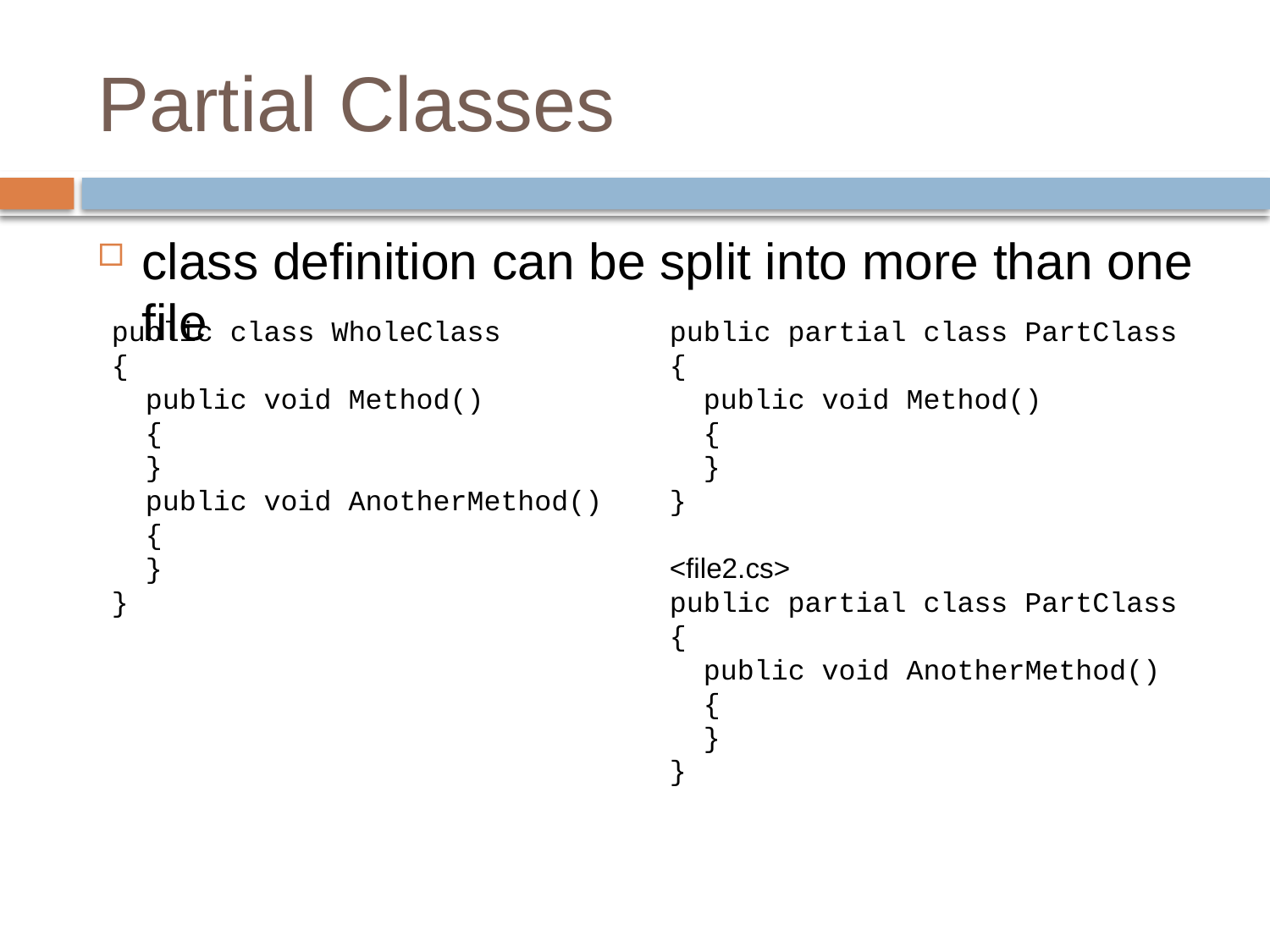

# Partial Classes
class definition can be split into more than one file

public class WholeClass
{
  public void Method()
  {
  }
  public void AnotherMethod()
  {
  }
}

<file1.cs>
public partial class PartClass
{
  public void Method()
  {
  }
}

<file2.cs>
public partial class PartClass
{
  public void AnotherMethod()
  {
  }
}